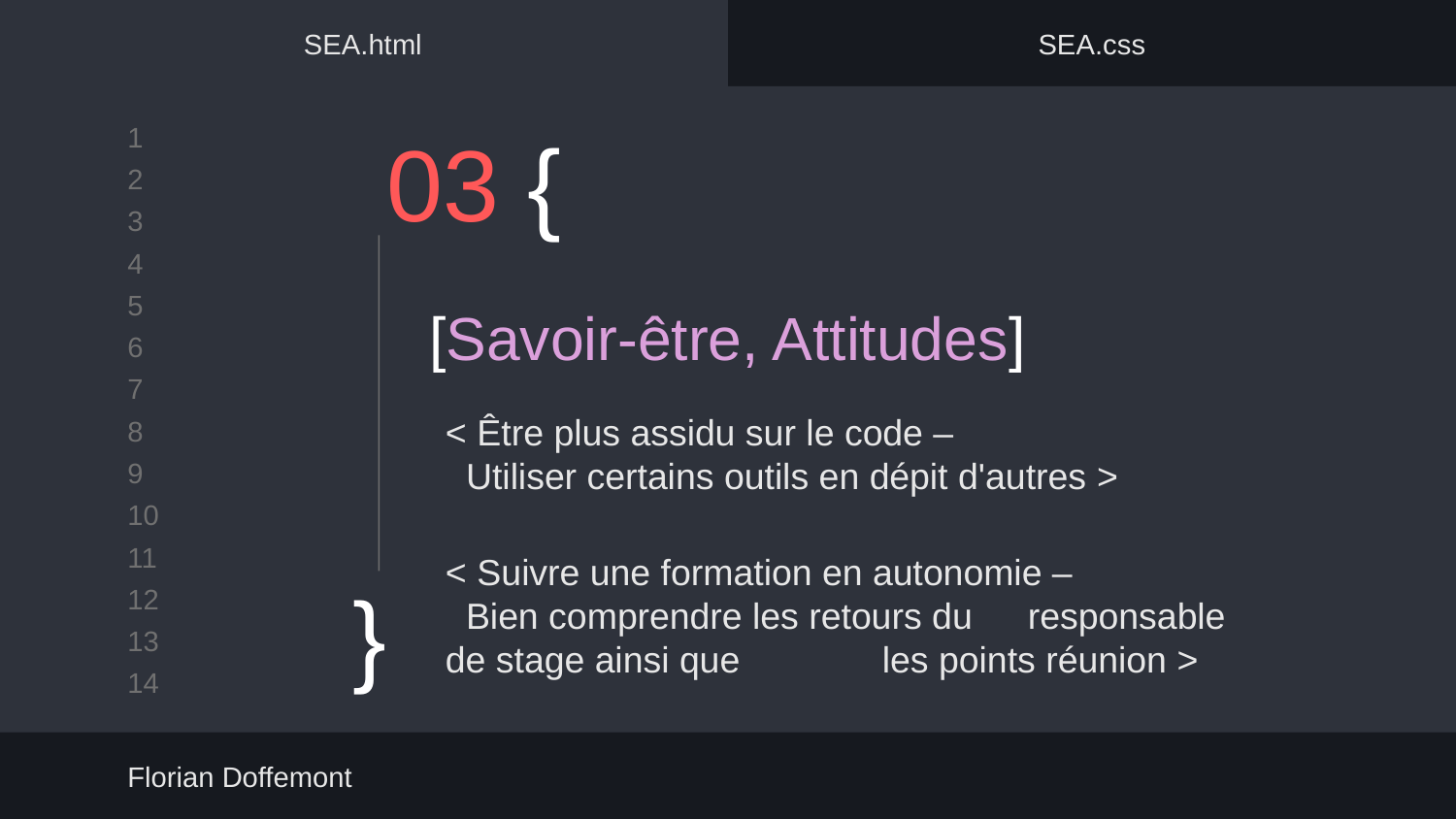

SEA.html
SEA.css
# 03 {
[Savoir-être, Attitudes]
< Être plus assidu sur le code –
  Utiliser certains outils en dépit d'autres >
< Suivre une formation en autonomie –
  Bien comprendre les retours du 	responsable de stage ainsi que 	les points réunion >
}
Florian Doffemont